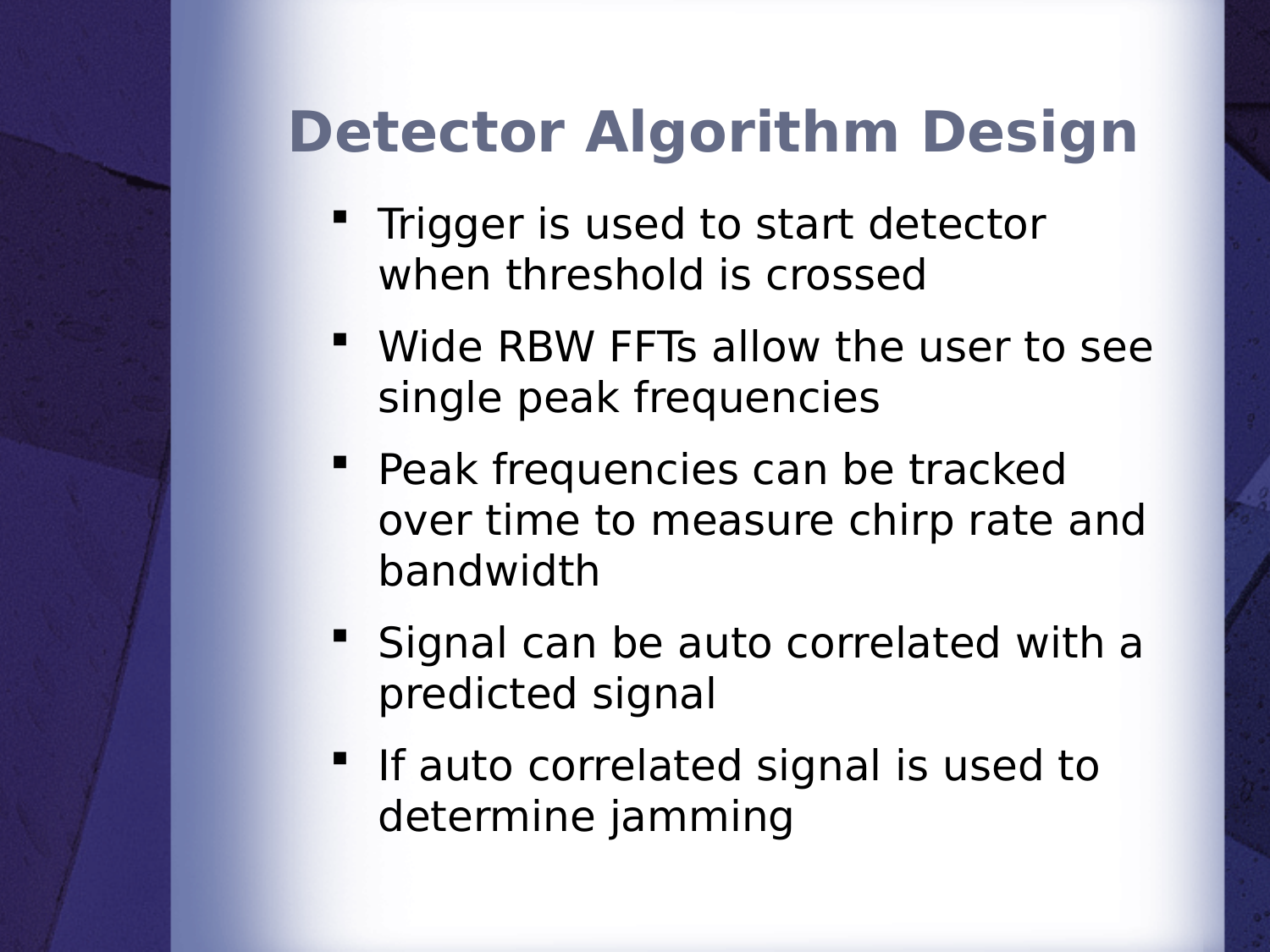

# Detector Algorithm Design
Trigger is used to start detector when threshold is crossed
Wide RBW FFTs allow the user to see single peak frequencies
Peak frequencies can be tracked over time to measure chirp rate and bandwidth
Signal can be auto correlated with a predicted signal
If auto correlated signal is used to determine jamming